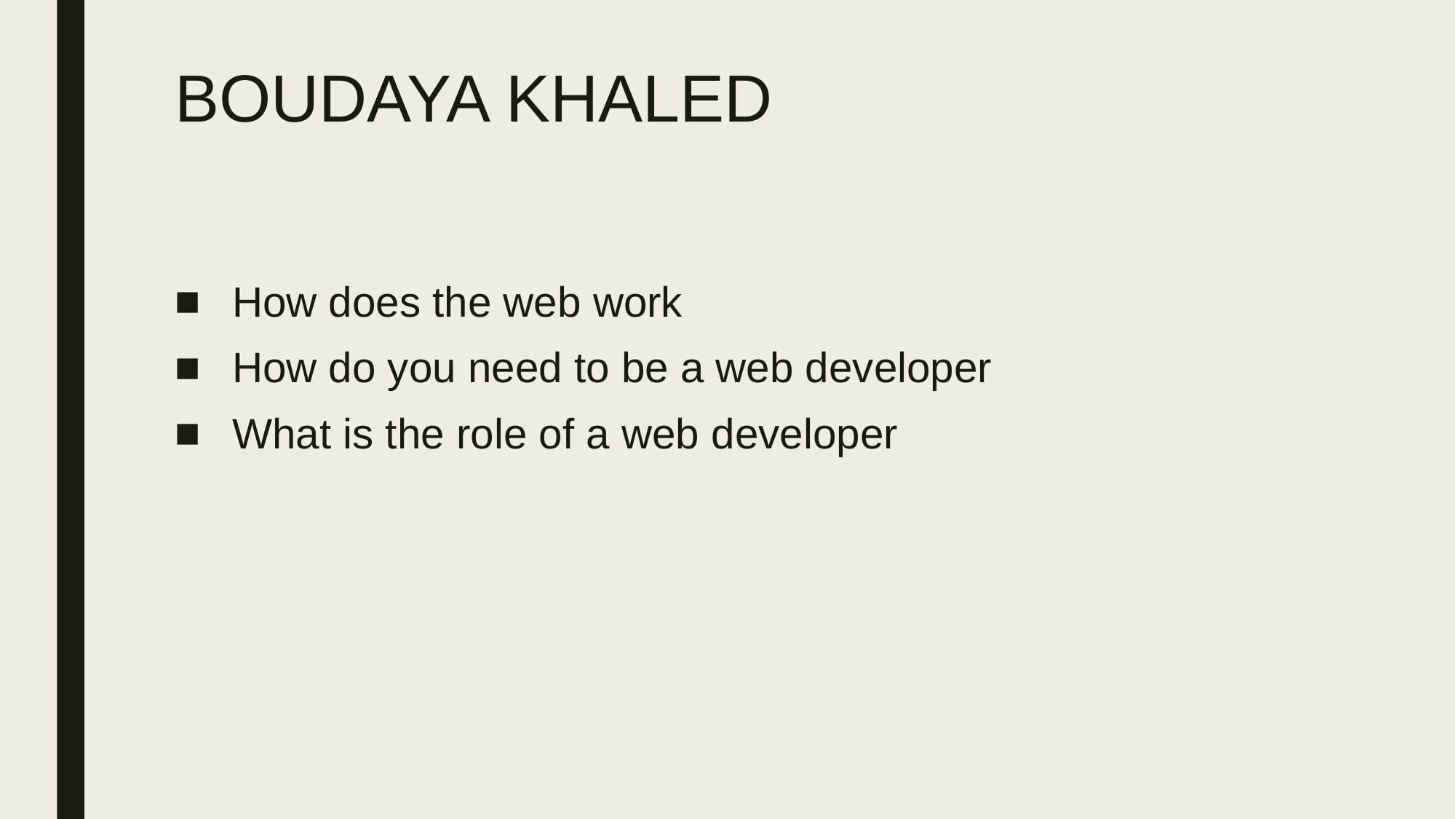

# BOUDAYA KHALED
 How does the web work
 How do you need to be a web developer
 What is the role of a web developer